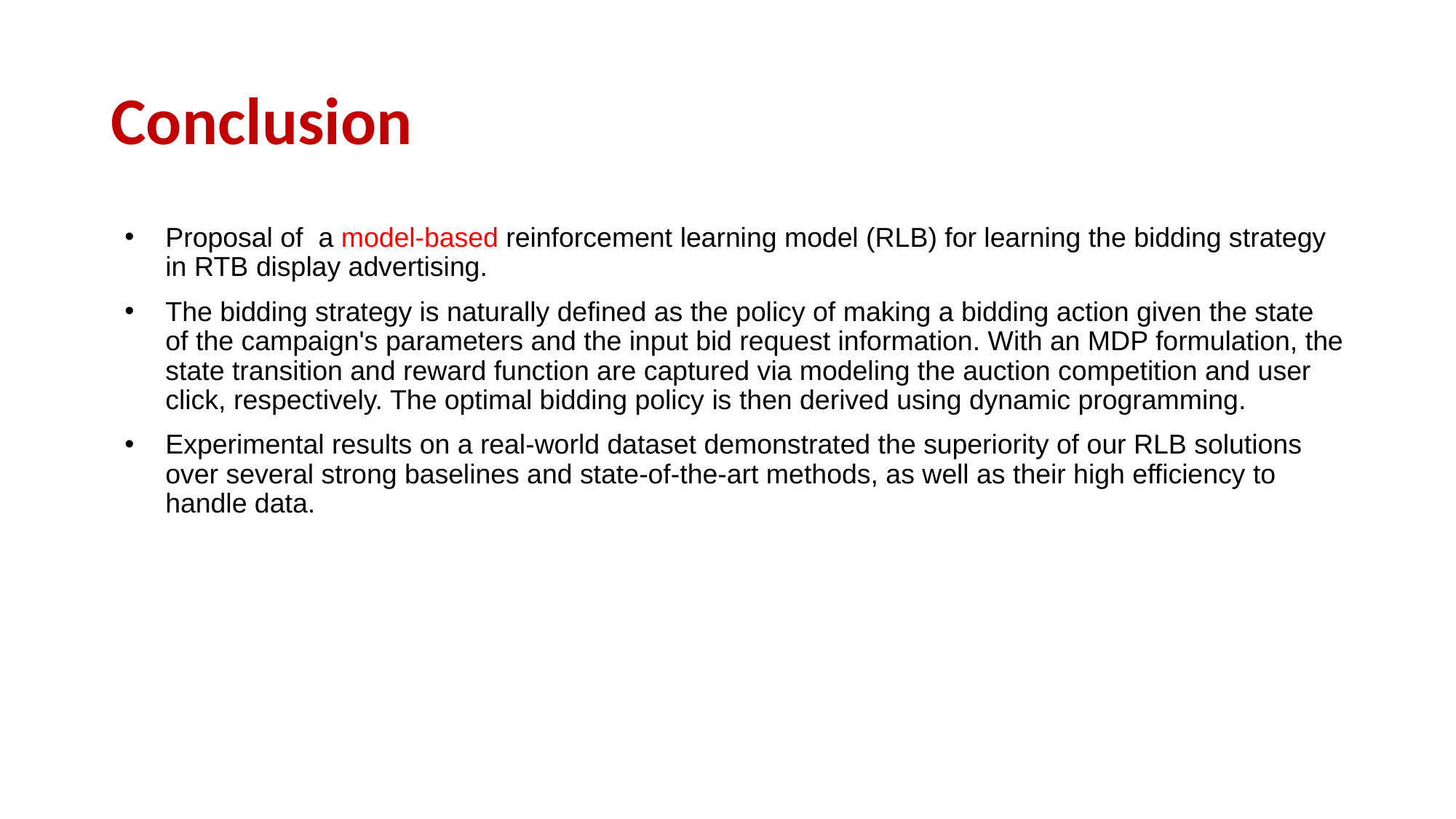

# Conclusion
Proposal of  a model-based reinforcement learning model (RLB) for learning the bidding strategy in RTB display advertising.
The bidding strategy is naturally defined as the policy of making a bidding action given the state of the campaign's parameters and the input bid request information. With an MDP formulation, the state transition and reward function are captured via modeling the auction competition and user click, respectively. The optimal bidding policy is then derived using dynamic programming.
Experimental results on a real-world dataset demonstrated the superiority of our RLB solutions over several strong baselines and state-of-the-art methods, as well as their high efficiency to handle data.